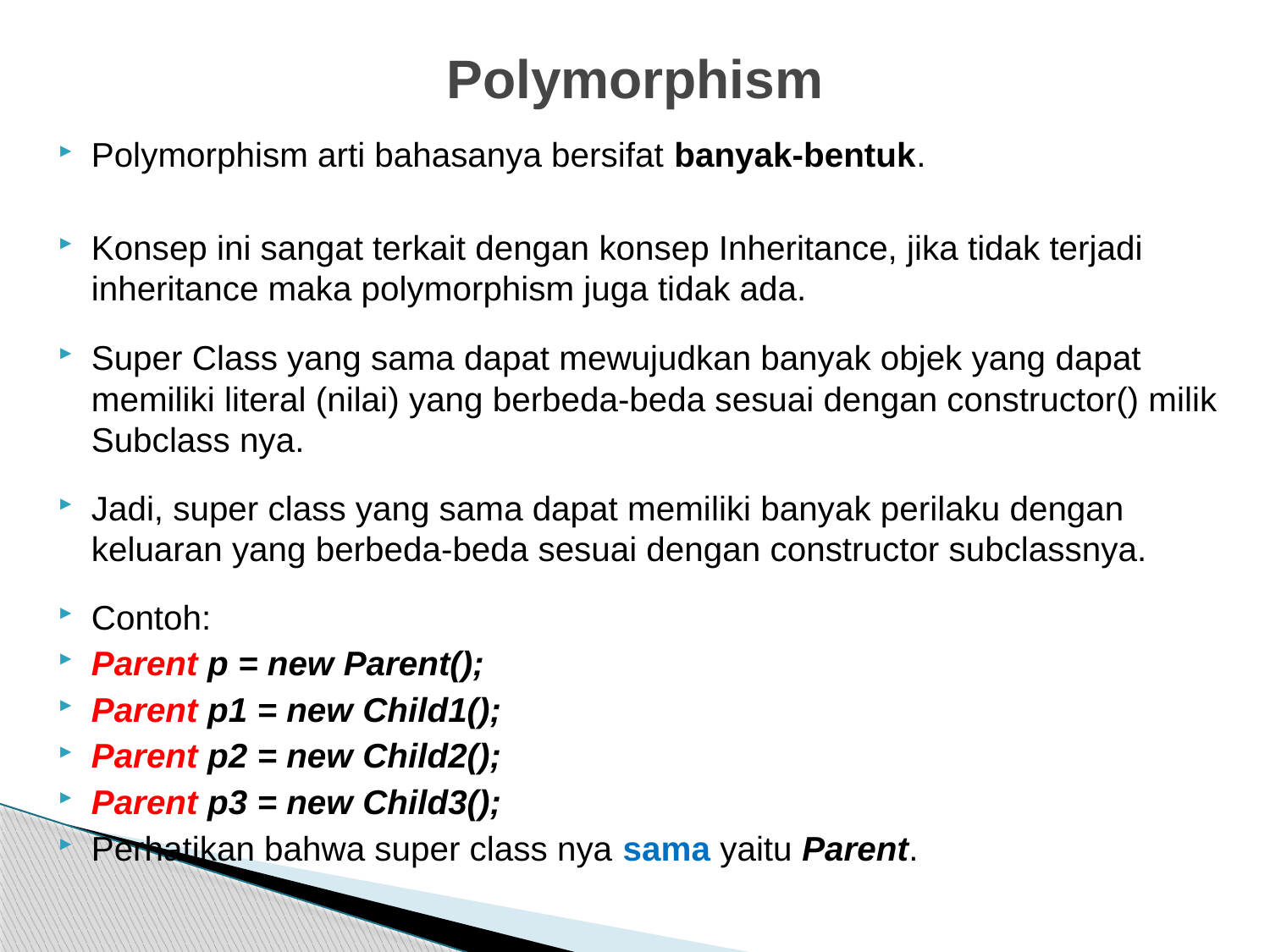

# Polymorphism
Polymorphism arti bahasanya bersifat banyak-bentuk.

Konsep ini sangat terkait dengan konsep Inheritance, jika tidak terjadi inheritance maka polymorphism juga tidak ada.

Super Class yang sama dapat mewujudkan banyak objek yang dapat memiliki literal (nilai) yang berbeda-beda sesuai dengan constructor() milik Subclass nya.

Jadi, super class yang sama dapat memiliki banyak perilaku dengan keluaran yang berbeda-beda sesuai dengan constructor subclassnya.

Contoh:
Parent p = new Parent();
Parent p1 = new Child1();
Parent p2 = new Child2();
Parent p3 = new Child3();
Perhatikan bahwa super class nya sama yaitu Parent.